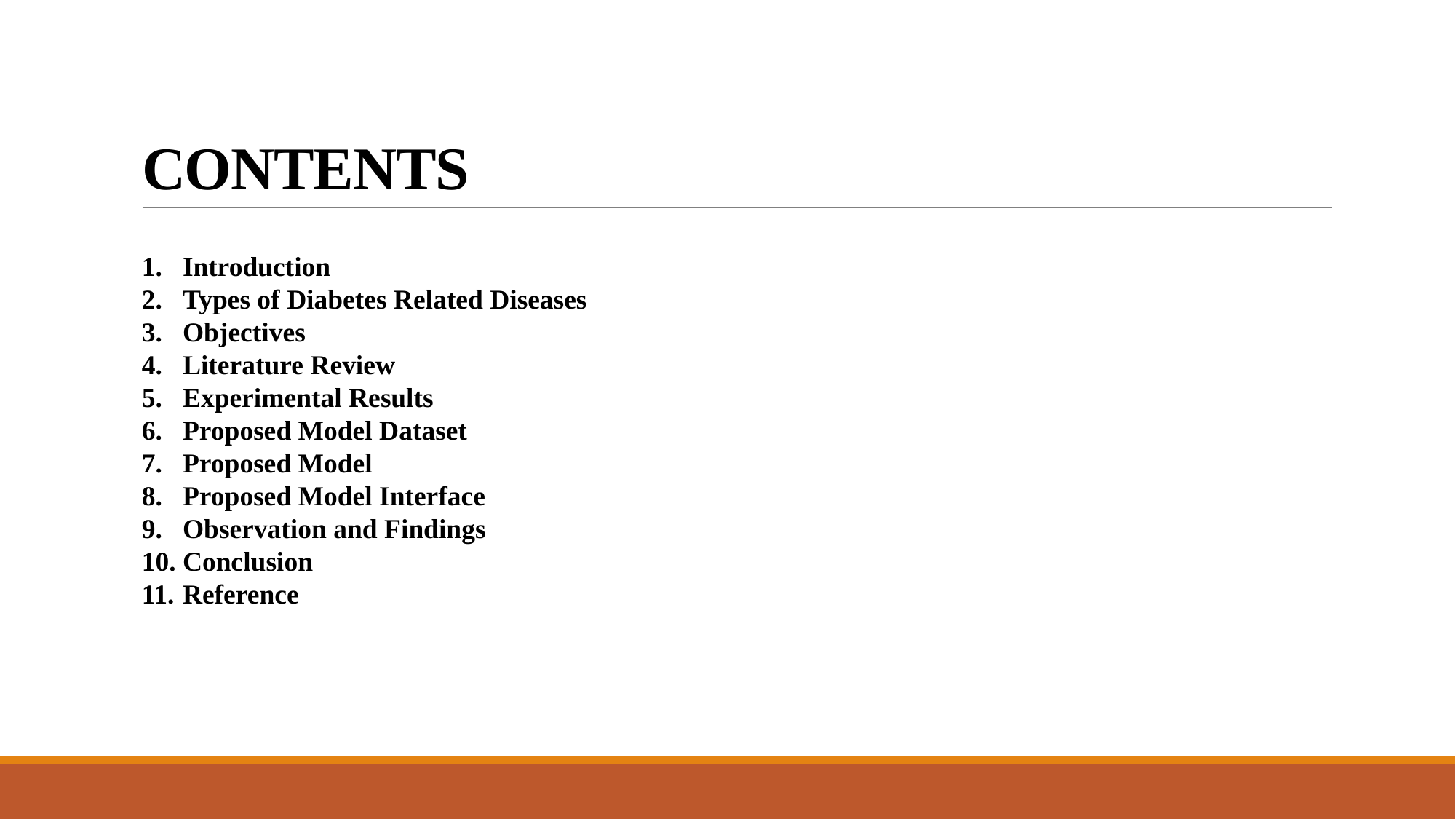

# CONTENTS
Introduction
Types of Diabetes Related Diseases
Objectives
Literature Review
Experimental Results
Proposed Model Dataset
Proposed Model
Proposed Model Interface
Observation and Findings
Conclusion
Reference